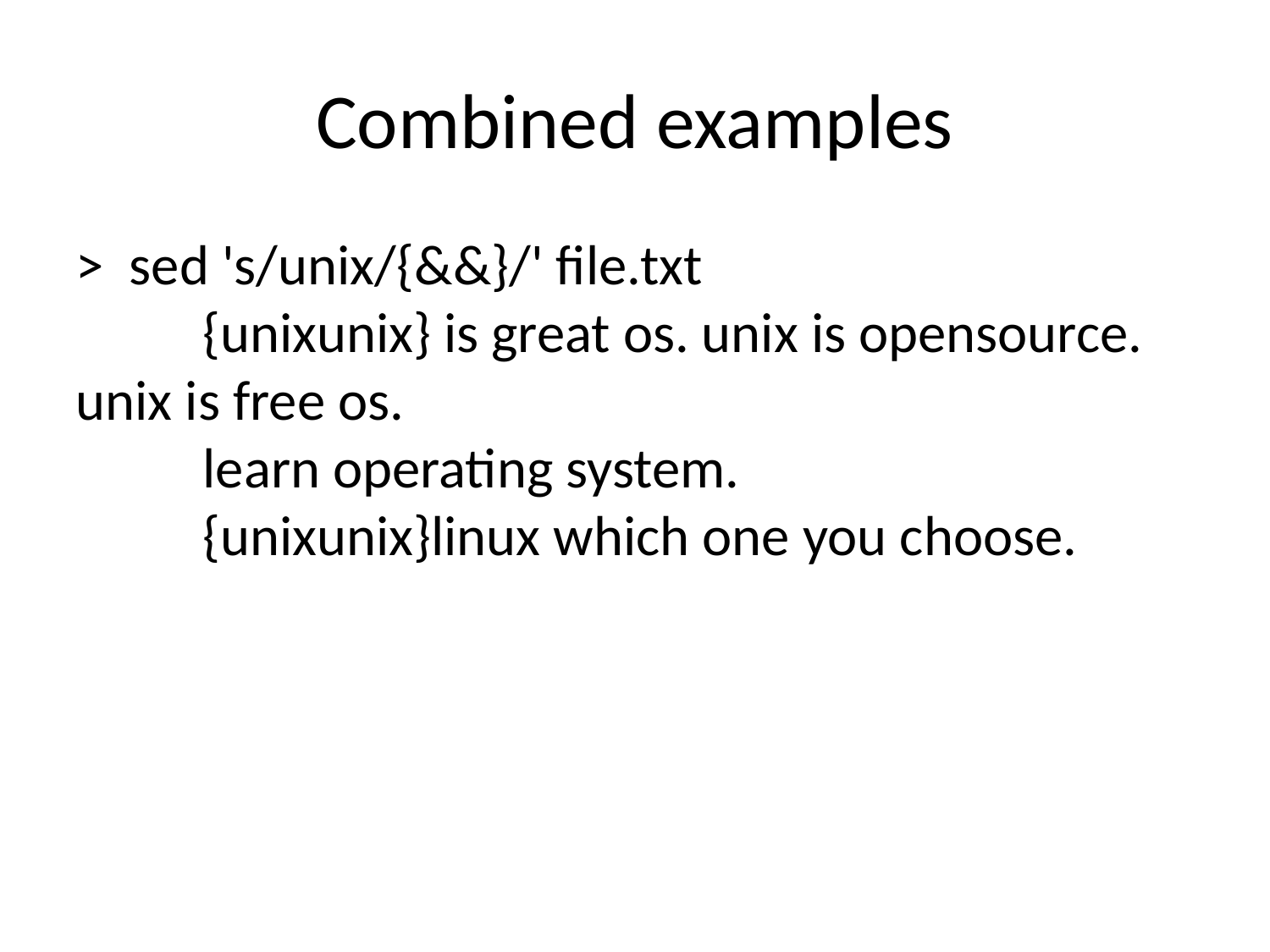

Combined examples
>  sed 's/unix/{&&}/' file.txt
	{unixunix} is great os. unix is opensource. unix is free os.
	learn operating system.
	{unixunix}linux which one you choose.